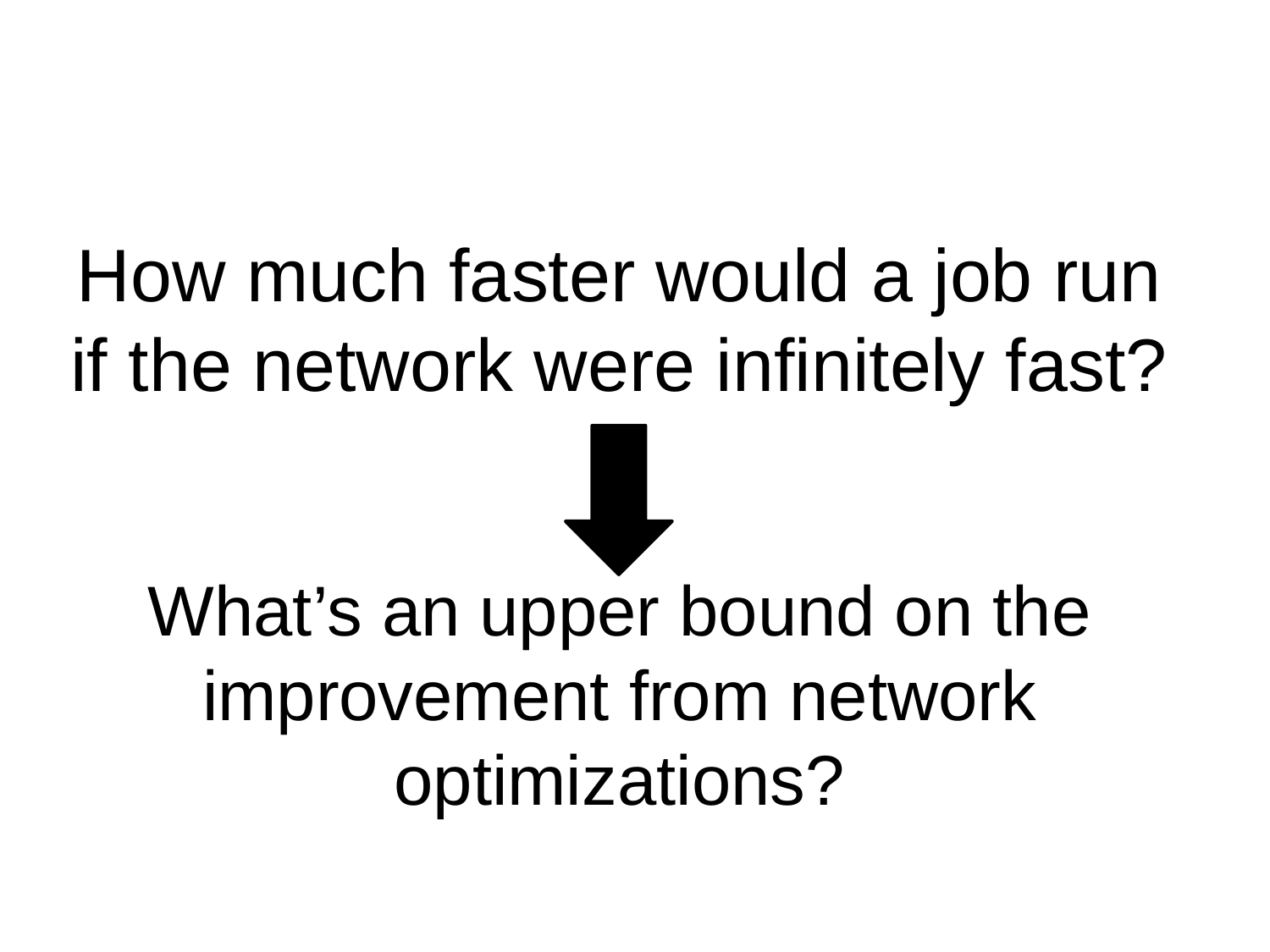

# How much faster would a job run if the network were infinitely fast?

What’s an upper bound on the improvement from network optimizations?